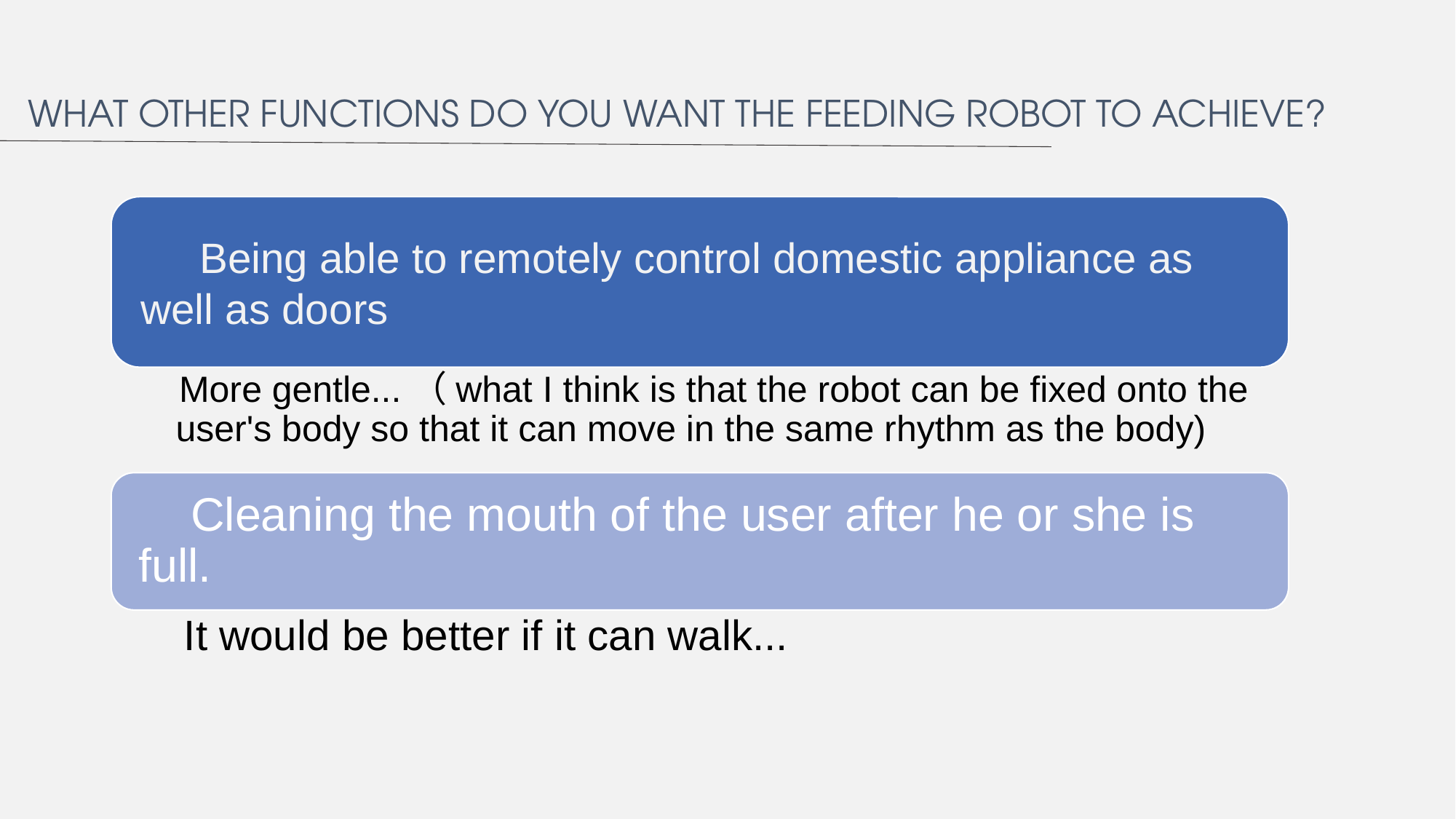

WHAT OTHER FUNCTIONS DO YOU WANT THE FEEDING ROBOT TO ACHIEVE?
     Being able to remotely control domestic appliance as well as doors
   More gentle...（what I think is that the robot can be fixed onto the user's body so that it can move in the same rhythm as the body)
    Cleaning the mouth of the user after he or she is full.
   It would be better if it can walk...